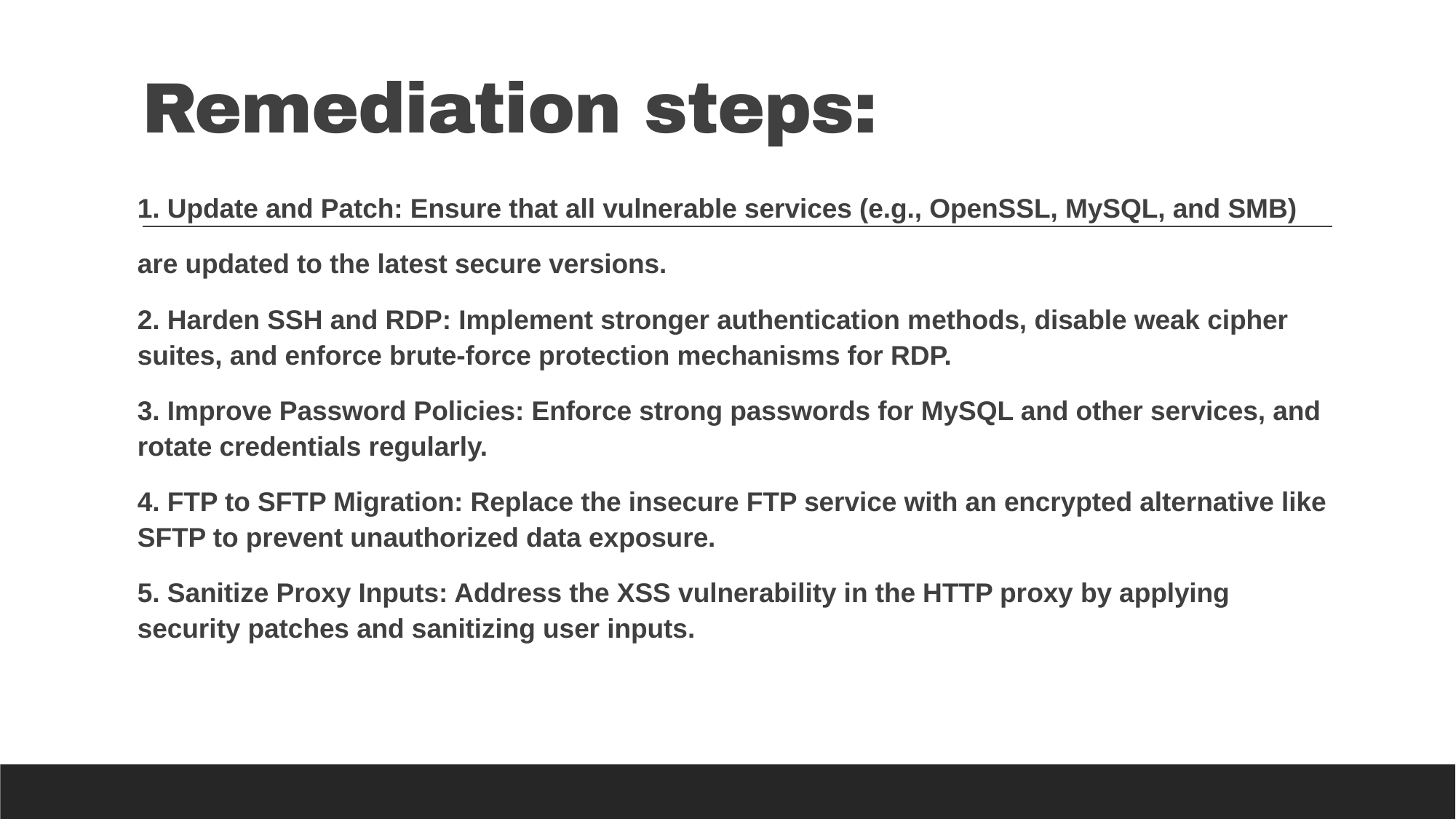

# Remediation steps:
1. Update and Patch: Ensure that all vulnerable services (e.g., OpenSSL, MySQL, and SMB)
are updated to the latest secure versions.
2. Harden SSH and RDP: Implement stronger authentication methods, disable weak cipher suites, and enforce brute-force protection mechanisms for RDP.
3. Improve Password Policies: Enforce strong passwords for MySQL and other services, and rotate credentials regularly.
4. FTP to SFTP Migration: Replace the insecure FTP service with an encrypted alternative like SFTP to prevent unauthorized data exposure.
5. Sanitize Proxy Inputs: Address the XSS vulnerability in the HTTP proxy by applying security patches and sanitizing user inputs.